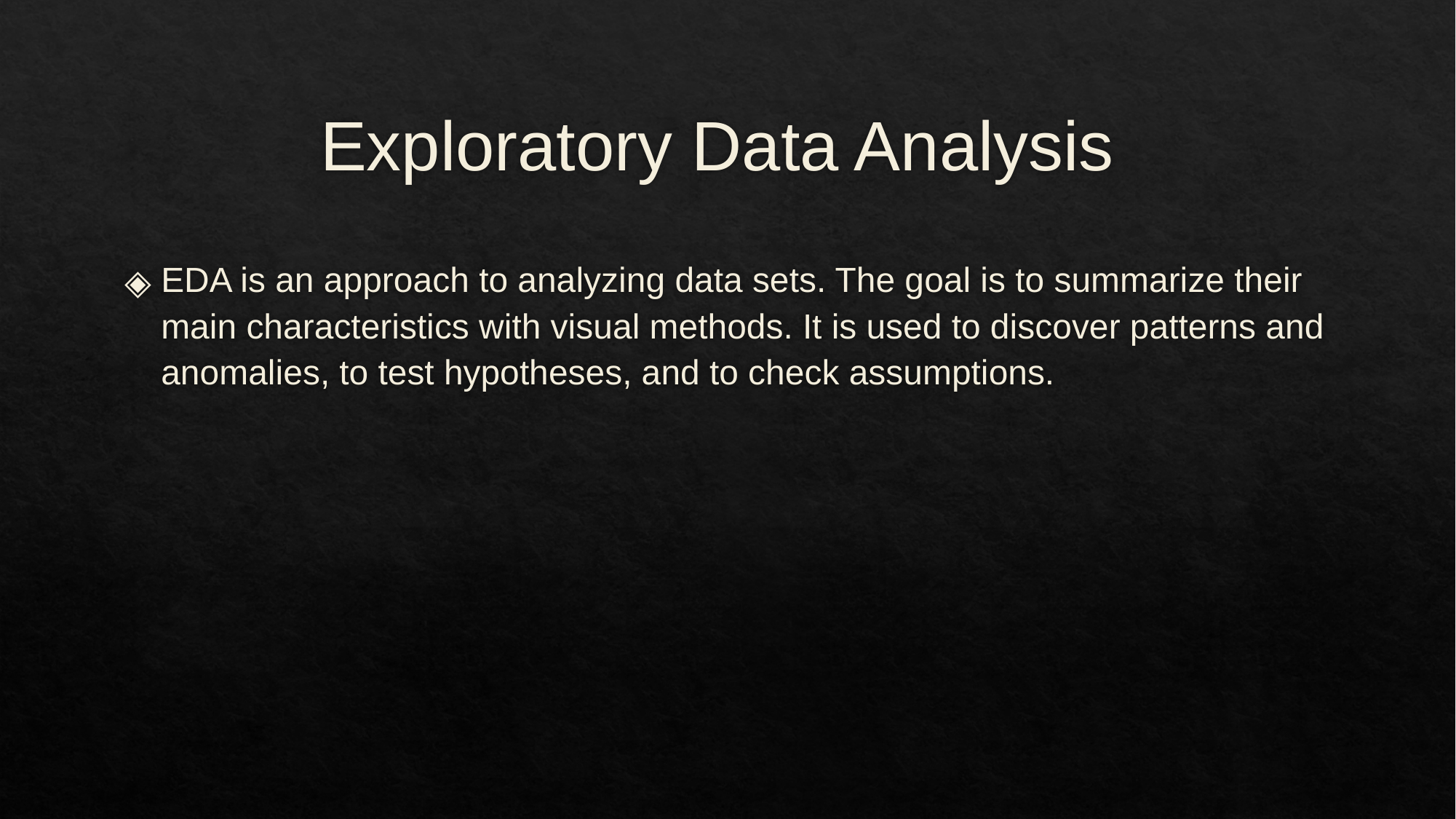

# Exploratory Data Analysis
EDA is an approach to analyzing data sets. The goal is to summarize their main characteristics with visual methods. It is used to discover patterns and anomalies, to test hypotheses, and to check assumptions.